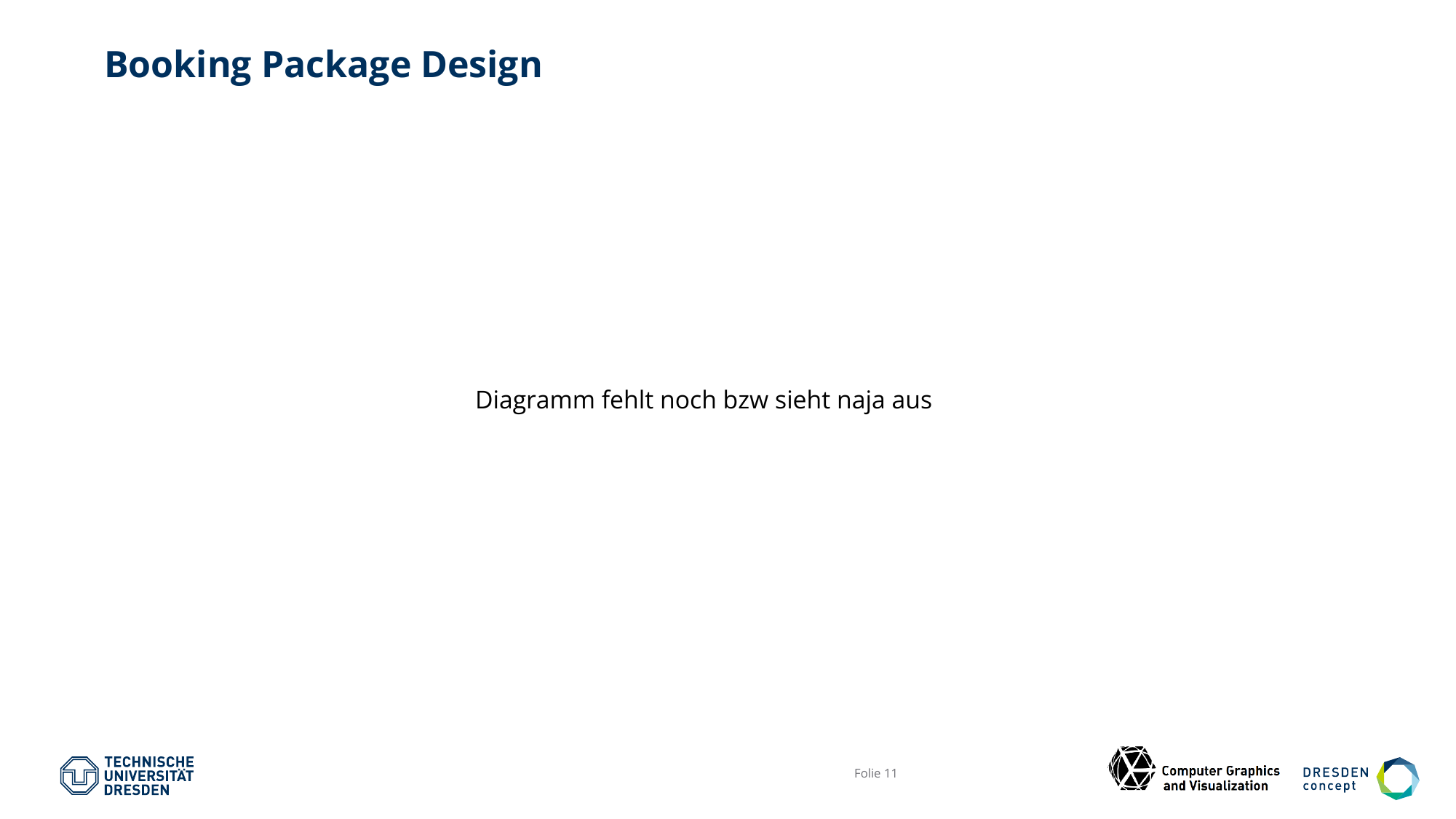

# Booking Package Design
Diagramm fehlt noch bzw sieht naja aus